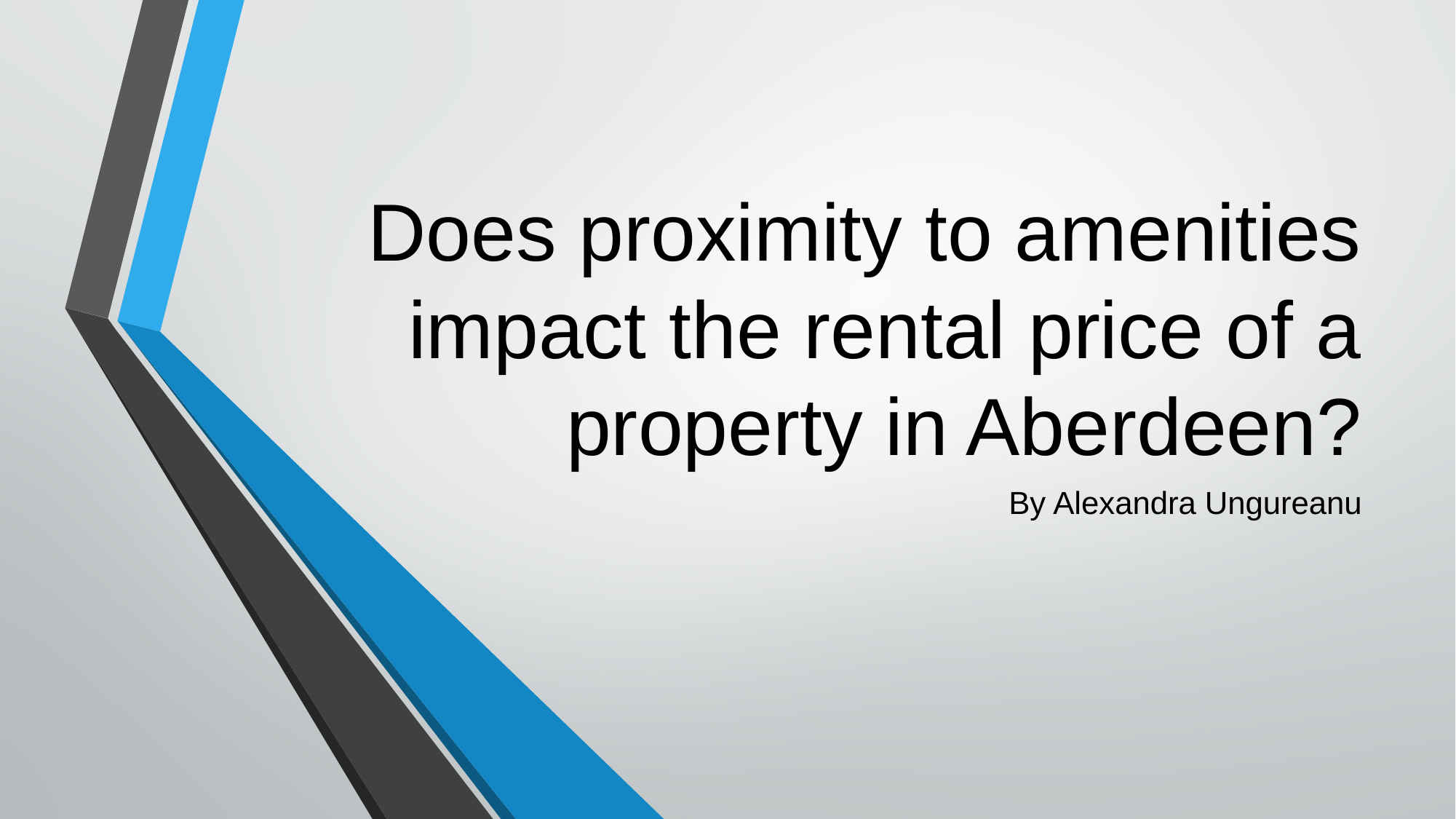

# Does proximity to amenities impact the rental price of a property in Aberdeen?
By Alexandra Ungureanu